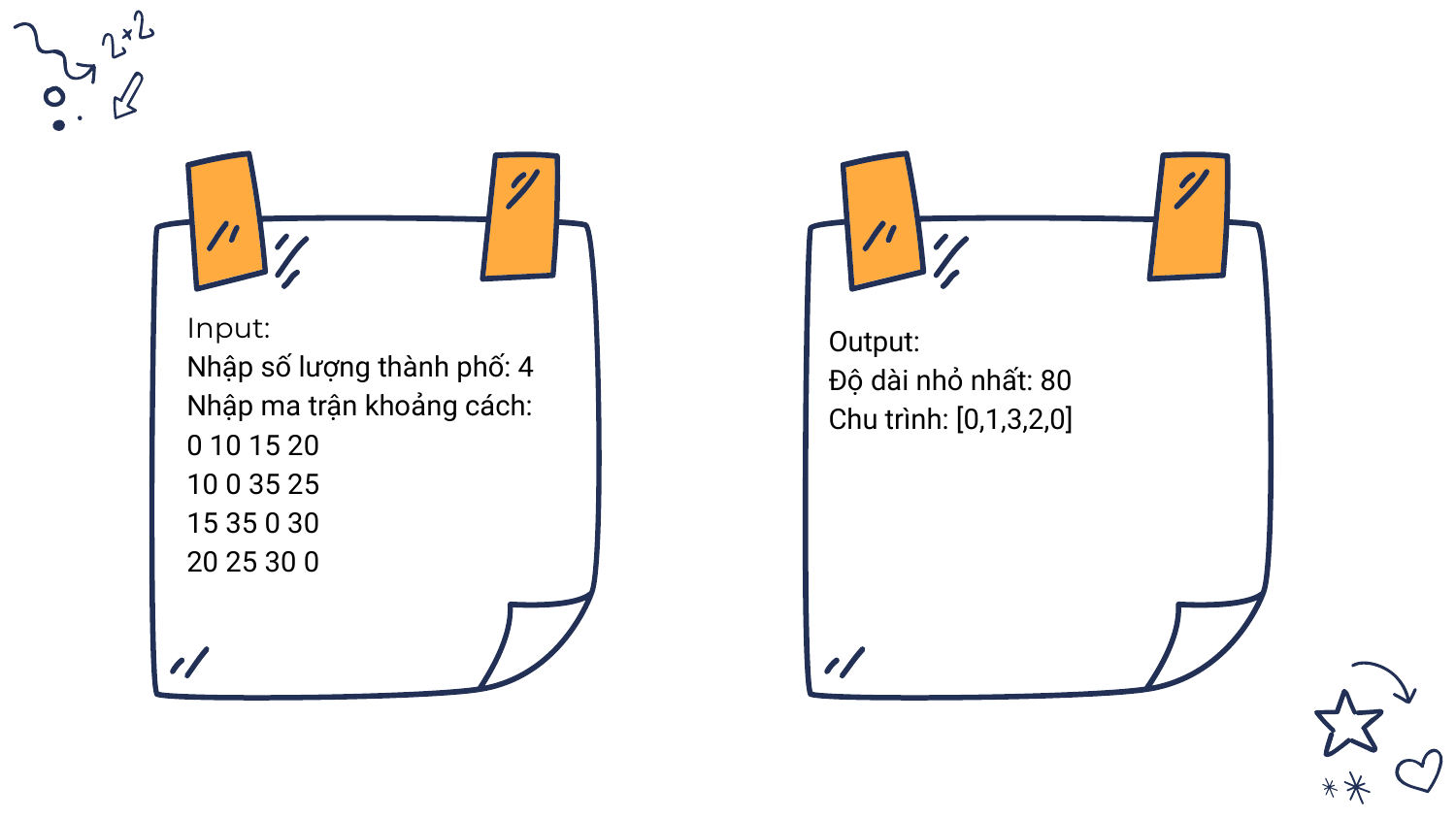

Input:
Nhập số lượng thành phố: 4
Nhập ma trận khoảng cách:
0 10 15 20
10 0 35 25
15 35 0 30
20 25 30 0

Output:
Độ dài nhỏ nhất: 80
Chu trình: [0,1,3,2,0]